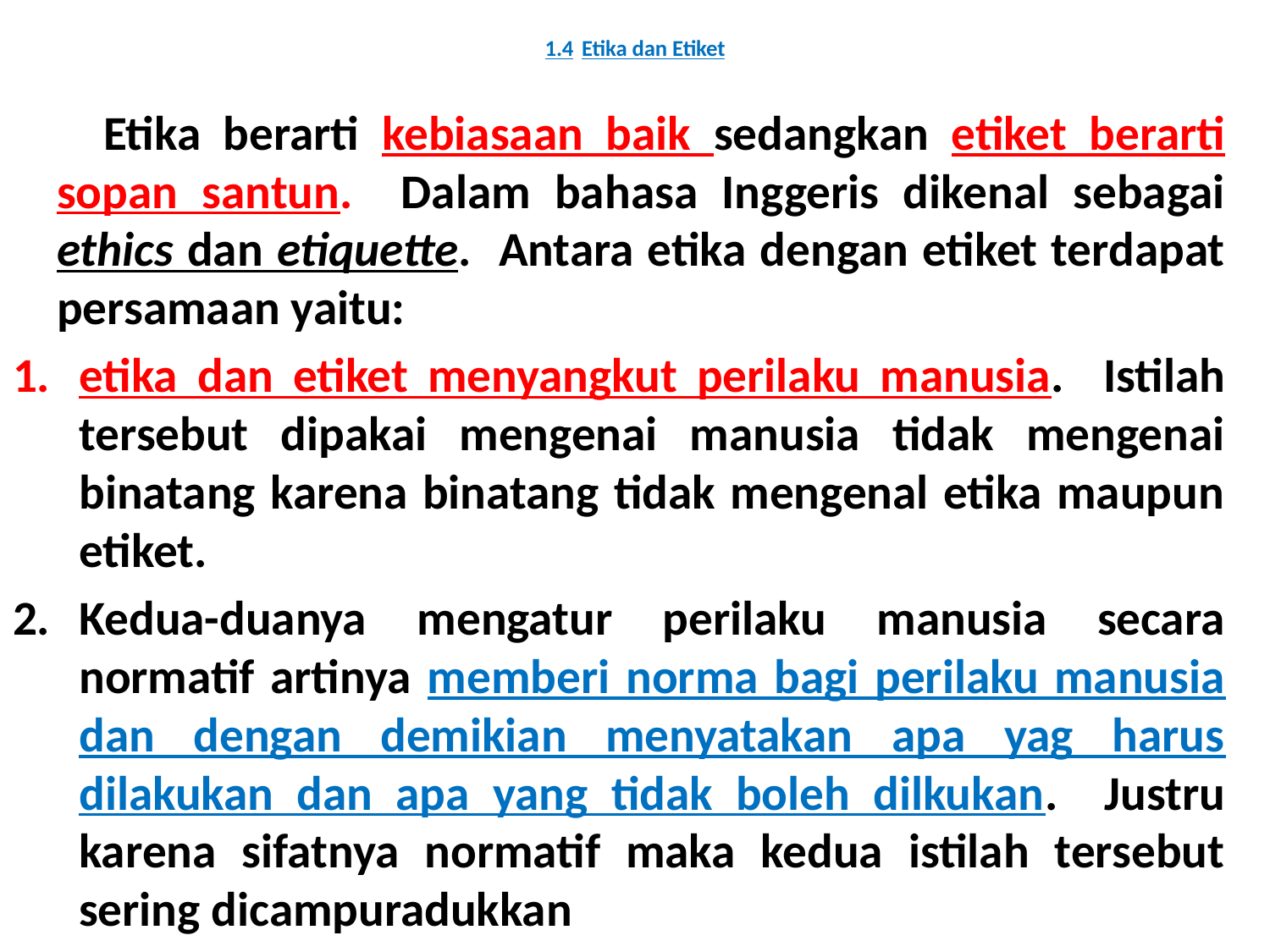

# 1.4	Etika dan Etiket
    Etika berarti kebiasaan baik sedangkan etiket berarti sopan santun.  Dalam bahasa Inggeris dikenal sebagai ethics dan etiquette.  Antara etika dengan etiket terdapat persamaan yaitu:
etika dan etiket menyangkut perilaku manusia.  Istilah tersebut dipakai mengenai manusia tidak mengenai binatang karena binatang tidak mengenal etika maupun etiket.
Kedua-duanya mengatur perilaku manusia secara normatif artinya memberi norma bagi perilaku manusia dan dengan demikian menyatakan apa yag harus dilakukan dan apa yang tidak boleh dilkukan.  Justru karena sifatnya normatif maka kedua istilah tersebut sering dicampuradukkan